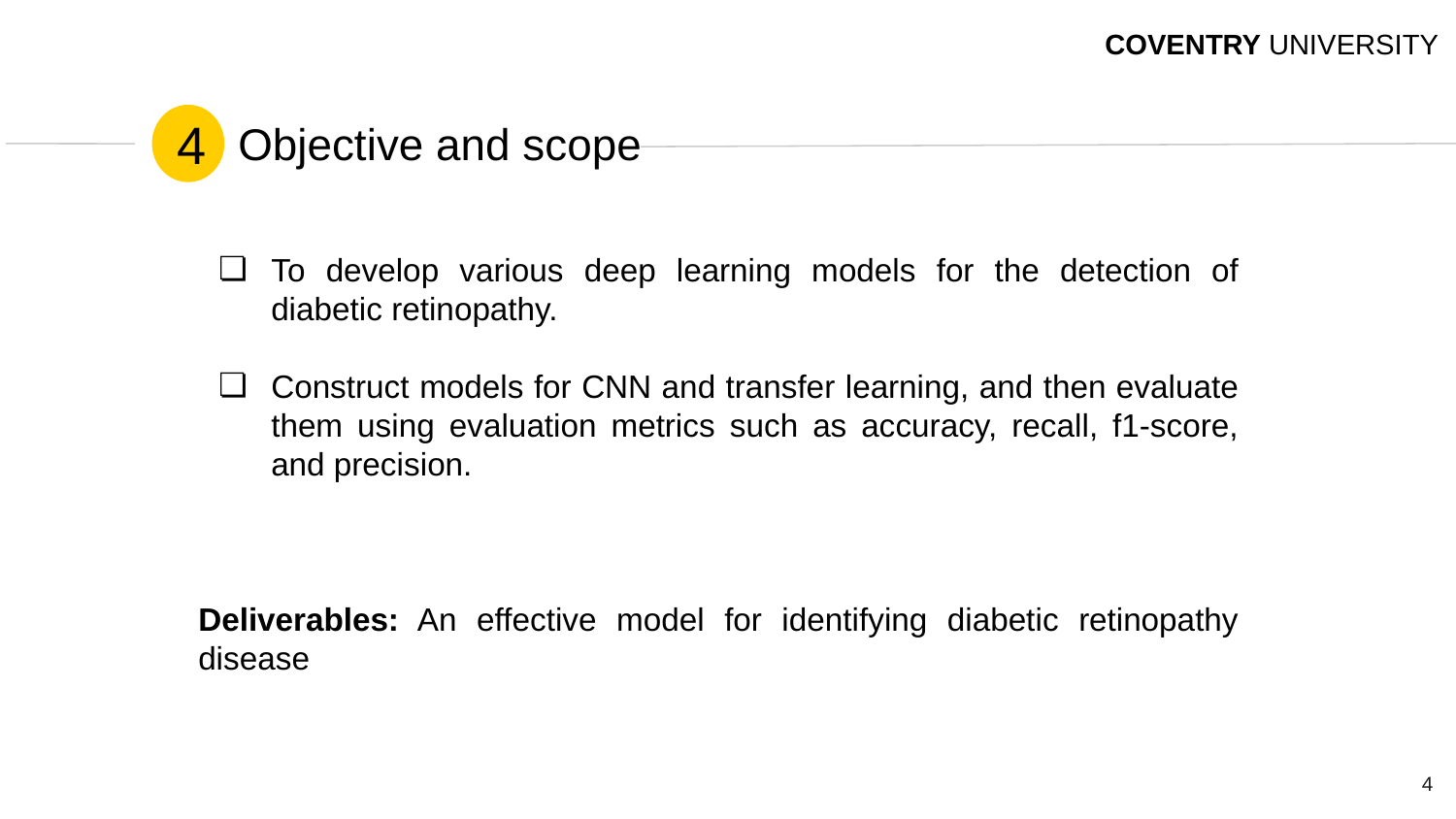

COVENTRY UNIVERSITY
Objective and scope
4
To develop various deep learning models for the detection of diabetic retinopathy.

Construct models for CNN and transfer learning, and then evaluate them using evaluation metrics such as accuracy, recall, f1-score, and precision.

Deliverables: An effective model for identifying diabetic retinopathy disease
4